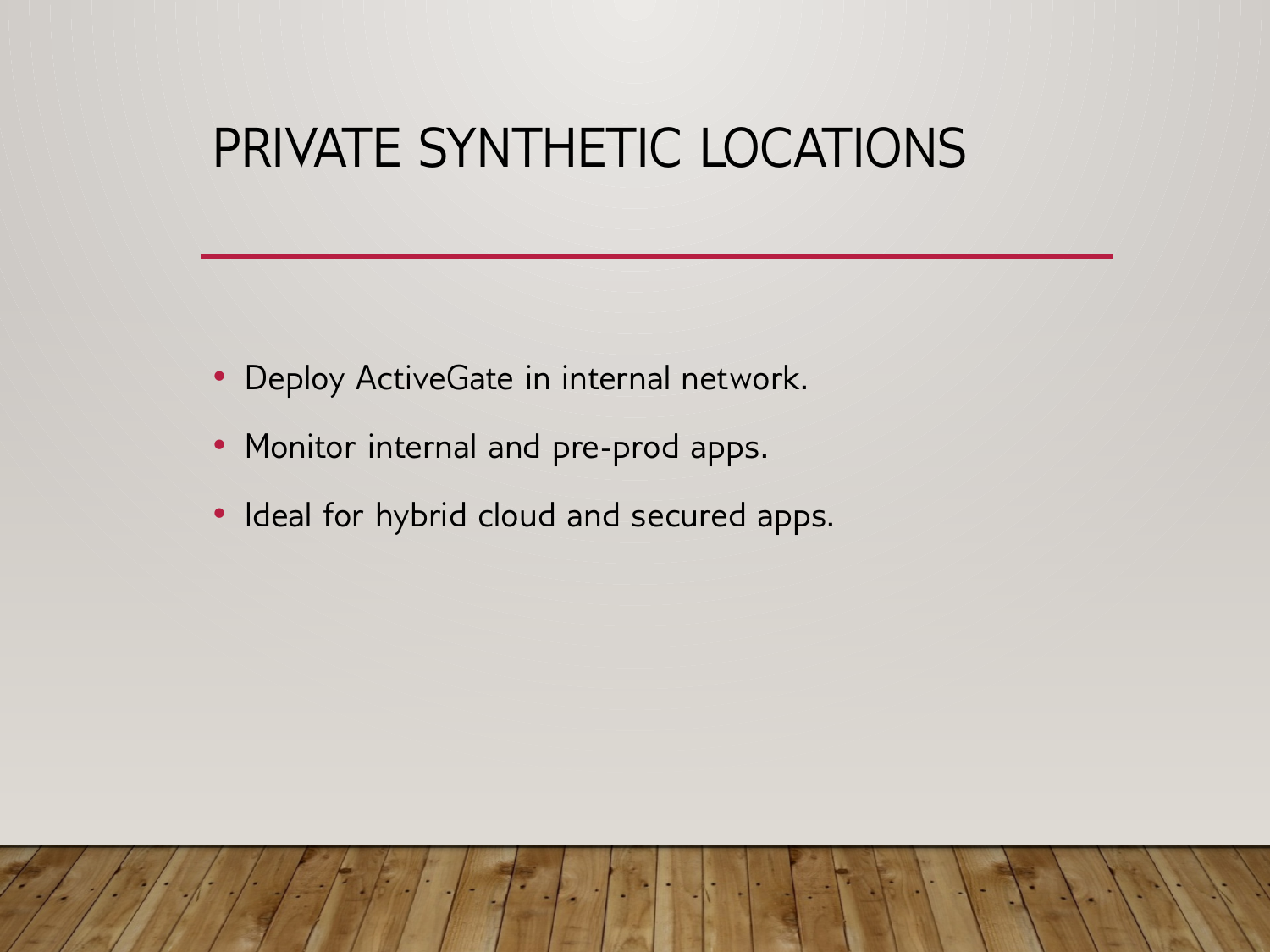

# Private Synthetic Locations

Deploy ActiveGate in internal network.
Monitor internal and pre-prod apps.
Ideal for hybrid cloud and secured apps.